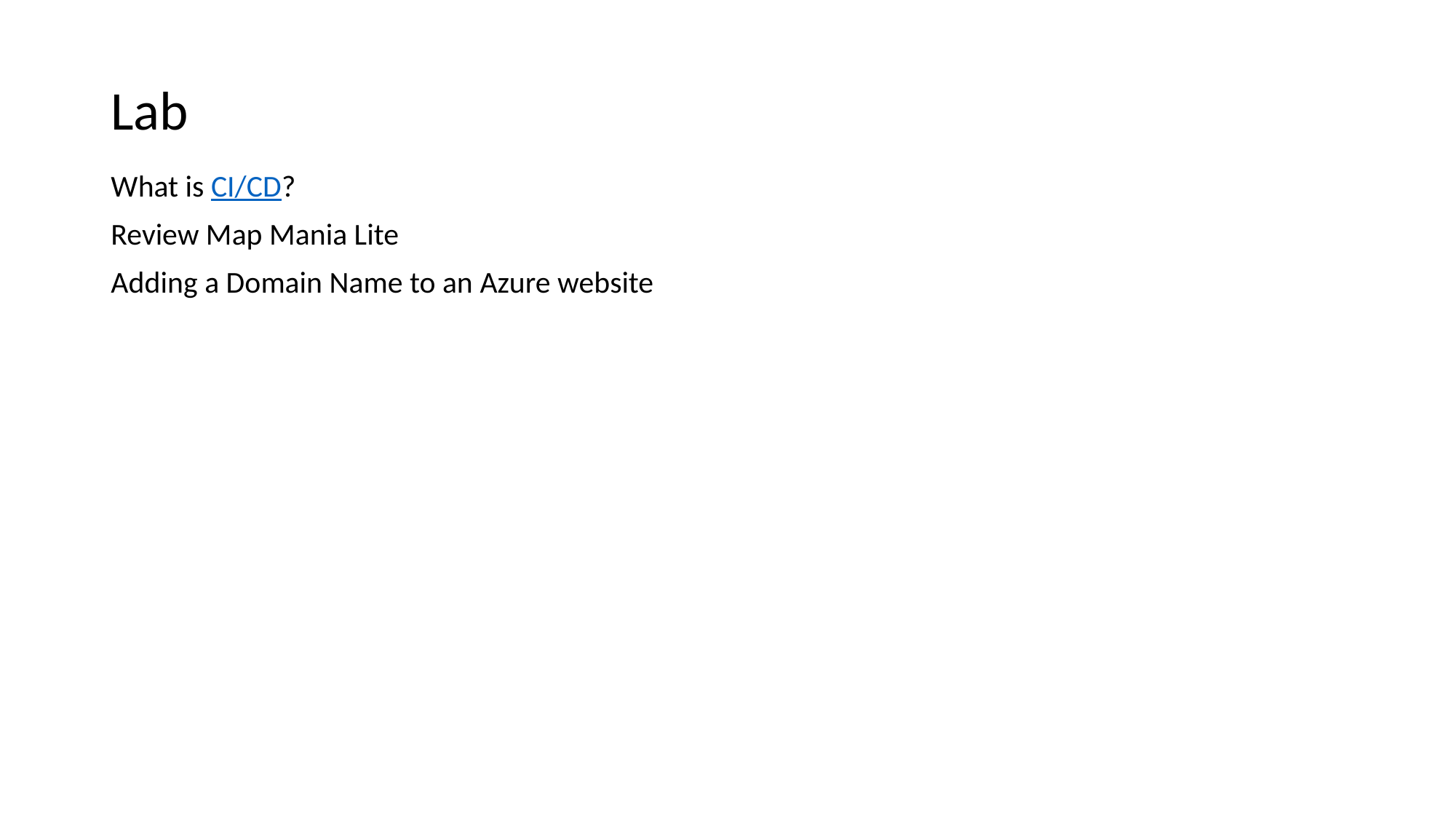

# Lab
What is CI/CD?
Review Map Mania Lite
Adding a Domain Name to an Azure website